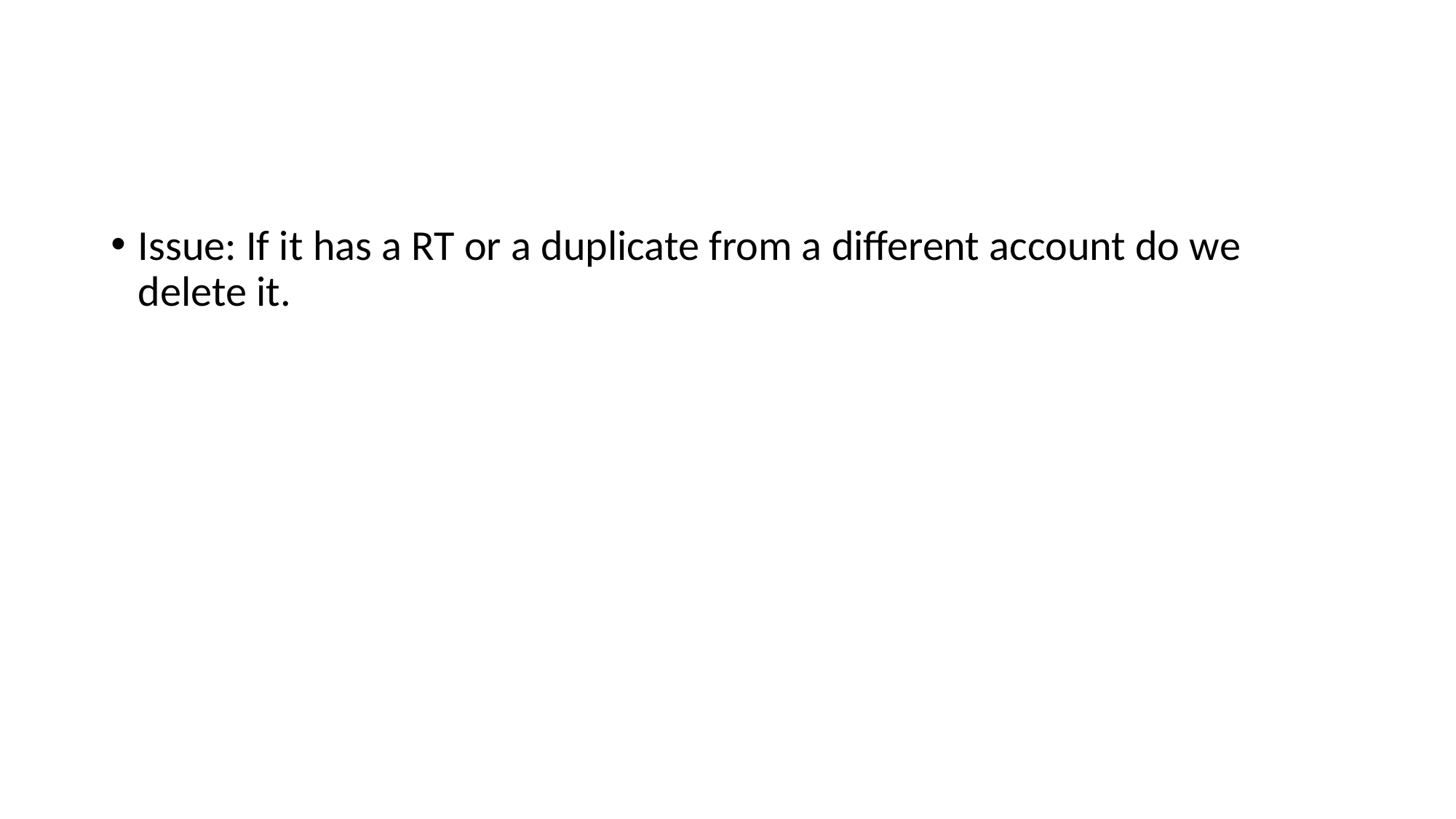

#
Issue: If it has a RT or a duplicate from a different account do we delete it.